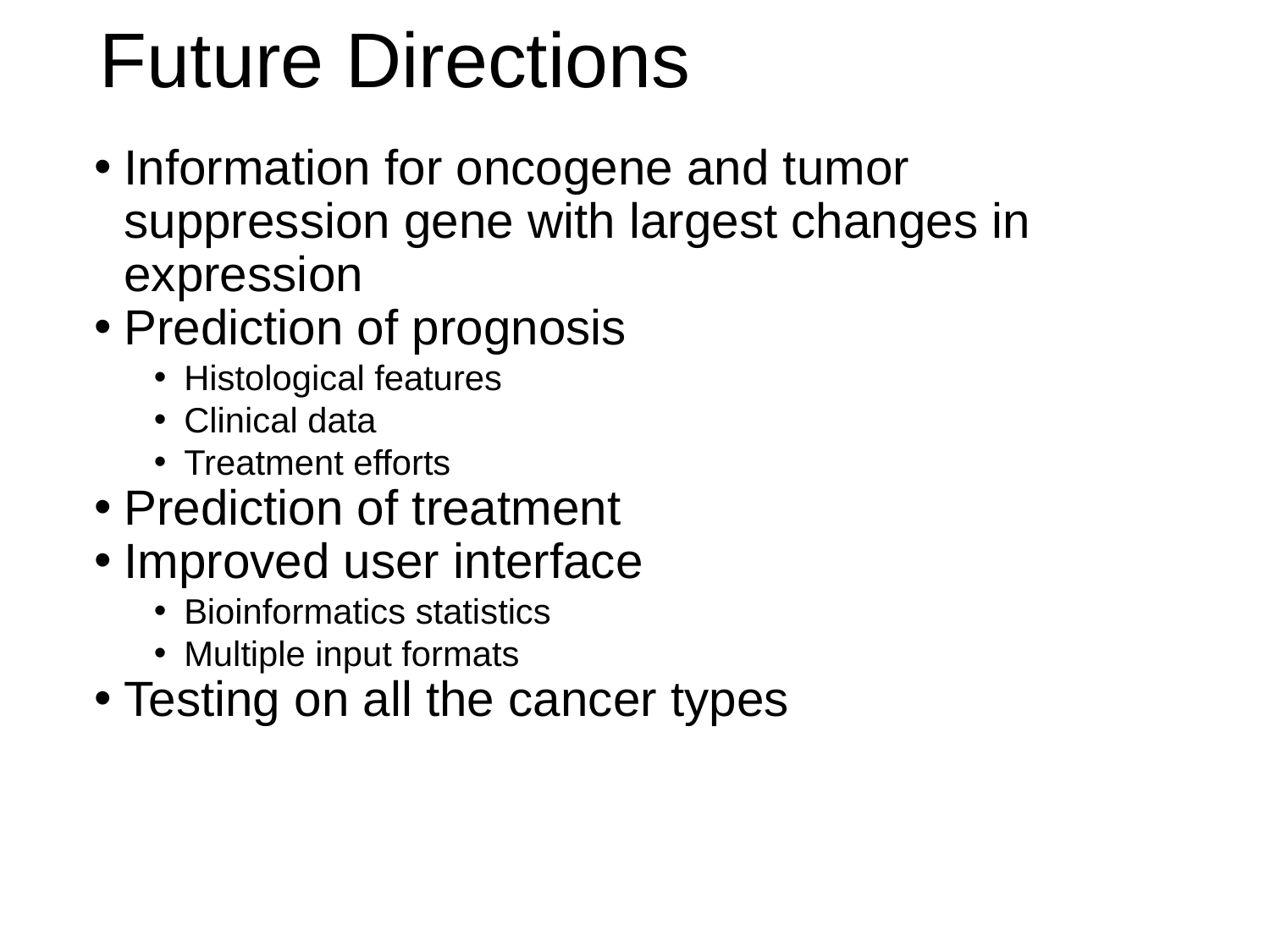

Future Directions
Information for oncogene and tumor suppression gene with largest changes in expression
Prediction of prognosis
Histological features
Clinical data
Treatment efforts
Prediction of treatment
Improved user interface
Bioinformatics statistics
Multiple input formats
Testing on all the cancer types